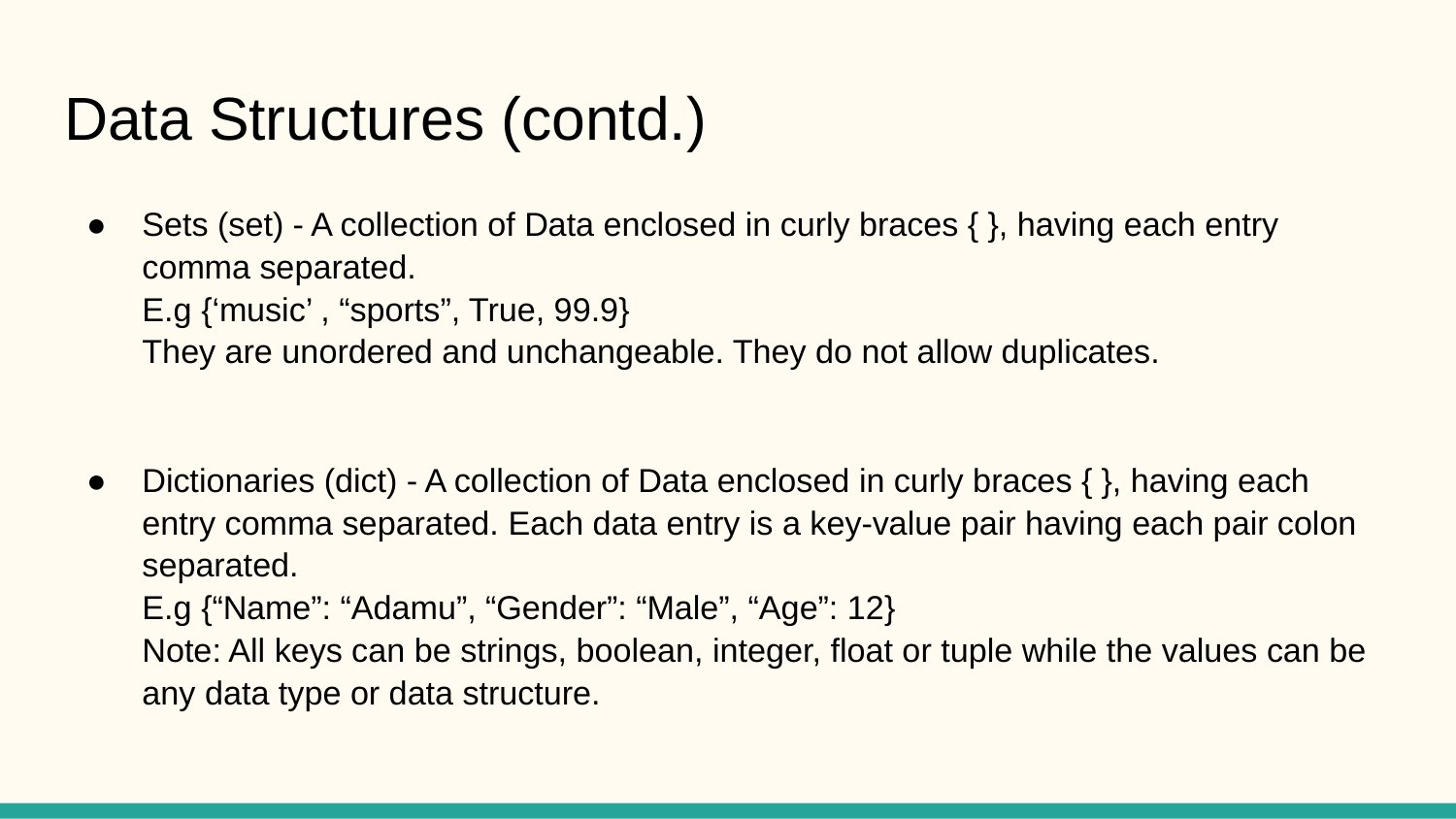

# Data Structures (contd.)
Sets (set) - A collection of Data enclosed in curly braces { }, having each entry comma separated.
E.g {‘music’ , “sports”, True, 99.9}
They are unordered and unchangeable. They do not allow duplicates.

Dictionaries (dict) - A collection of Data enclosed in curly braces { }, having each entry comma separated. Each data entry is a key-value pair having each pair colon separated.
E.g {“Name”: “Adamu”, “Gender”: “Male”, “Age”: 12}
Note: All keys can be strings, boolean, integer, float or tuple while the values can be any data type or data structure.